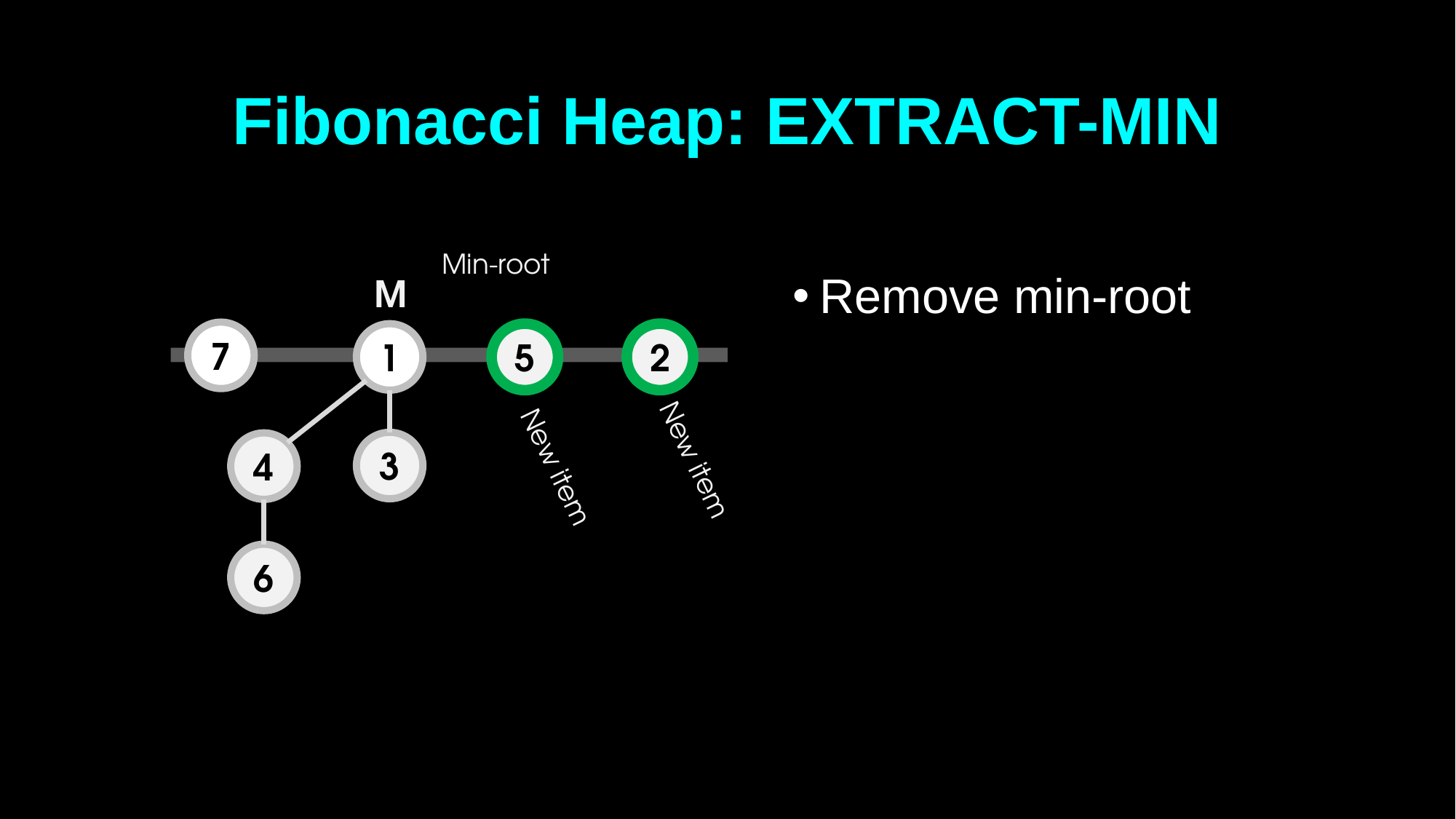

# Fibonacci Heap: EXTRACT-MIN
Min-root
M
Remove min-root

7
1
5
2
3
4
New item
New item
6